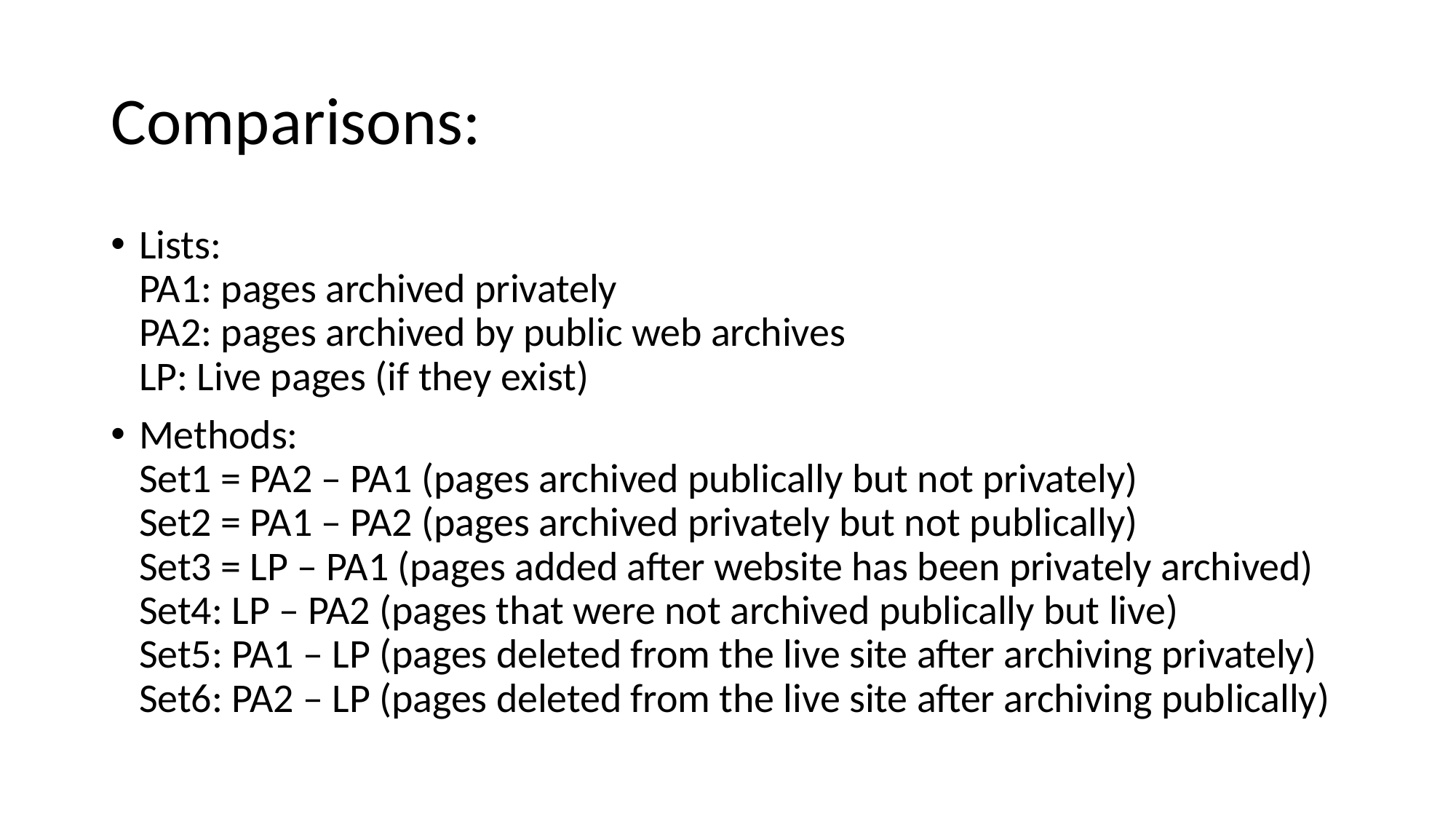

# Comparisons:
Lists:
PA1: pages archived privately
PA2: pages archived by public web archives
LP: Live pages (if they exist)
Methods:
Set1 = PA2 – PA1 (pages archived publically but not privately)
Set2 = PA1 – PA2 (pages archived privately but not publically)
Set3 = LP – PA1 (pages added after website has been privately archived)
Set4: LP – PA2 (pages that were not archived publically but live)
Set5: PA1 – LP (pages deleted from the live site after archiving privately)
Set6: PA2 – LP (pages deleted from the live site after archiving publically)